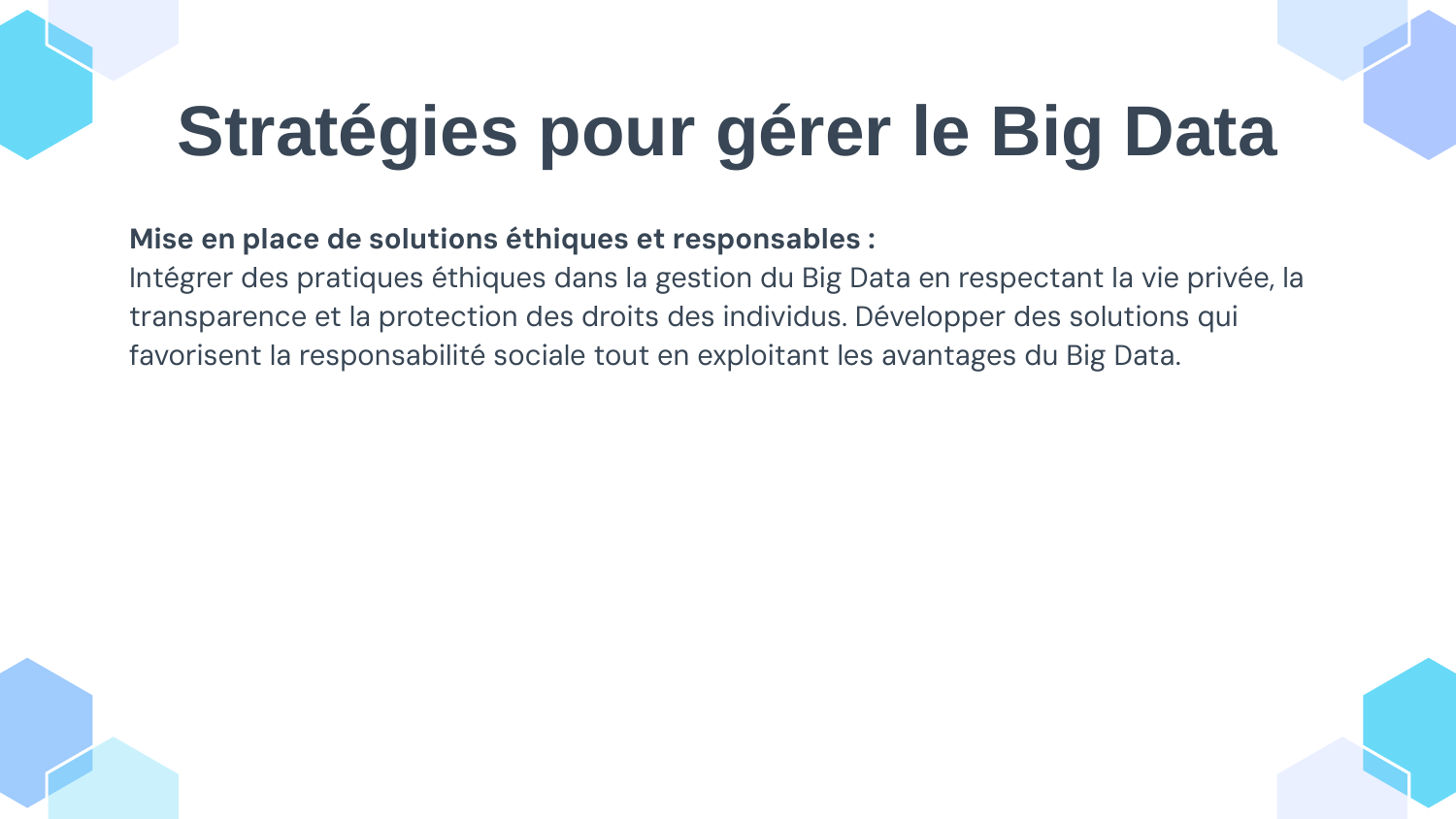

# Stratégies pour gérer le Big Data
Mise en place de solutions éthiques et responsables :
Intégrer des pratiques éthiques dans la gestion du Big Data en respectant la vie privée, la transparence et la protection des droits des individus. Développer des solutions qui favorisent la responsabilité sociale tout en exploitant les avantages du Big Data.